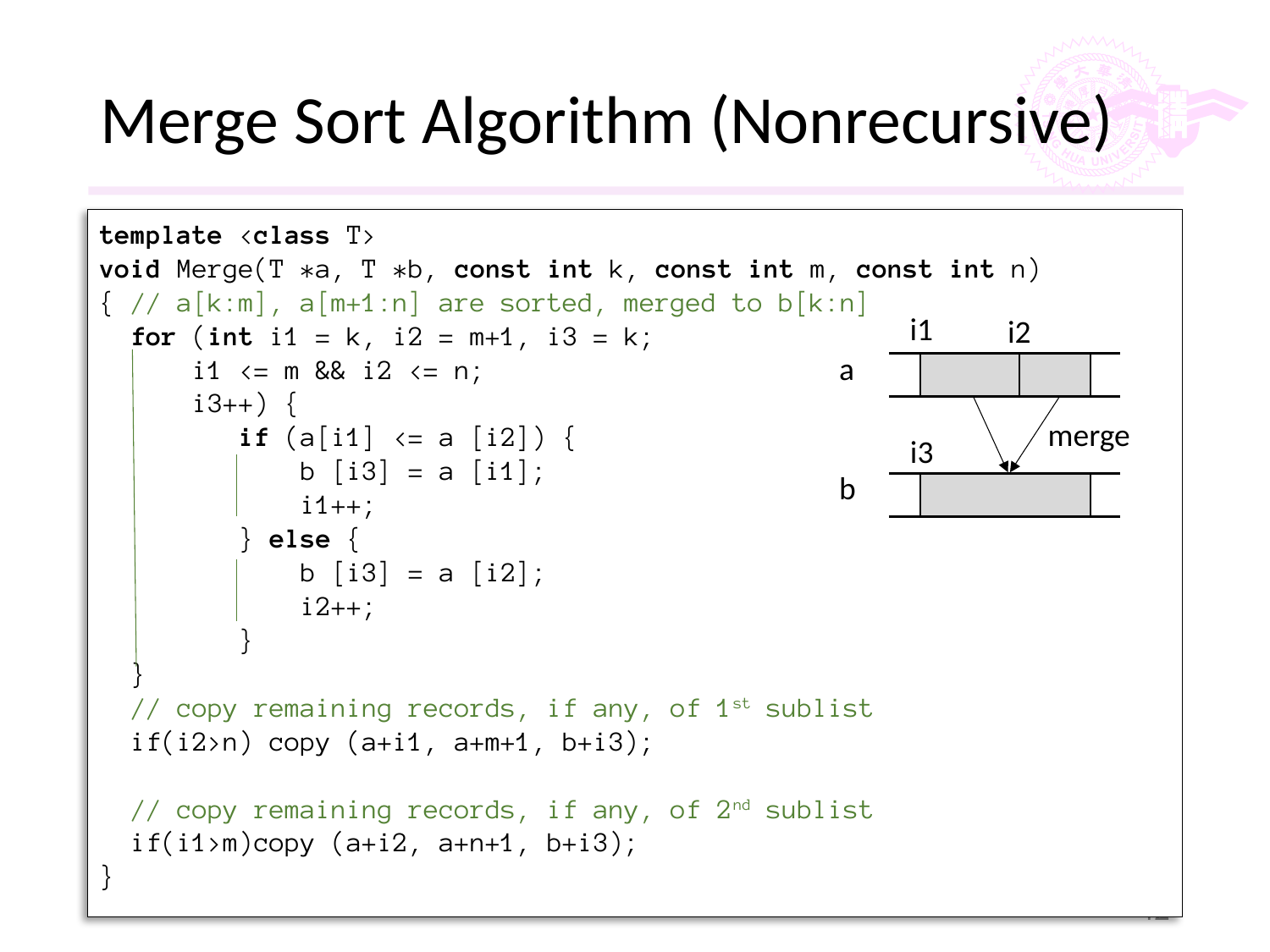

# Merge Sort Algorithm (Nonrecursive)
template <class T>
void Merge(T *a, T *b, const int k, const int m, const int n)
{ // a[k:m], a[m+1:n] are sorted, merged to b[k:n]
  for (int i1 = k, i2 = m+1, i3 = k;
      i1 <= m && i2 <= n;
      i3++) {
         if (a[i1] <= a [i2]) {
             b [i3] = a [i1];
             i1++;
         } else {
             b [i3] = a [i2];
             i2++;
         }
  }
  // copy remaining records, if any, of 1st sublist
  if(i2>n) copy (a+i1, a+m+1, b+i3);

  // copy remaining records, if any, of 2nd sublist
  if(i1>m)copy (a+i2, a+n+1, b+i3);
}
i1
i2
a

merge
i3
b

42